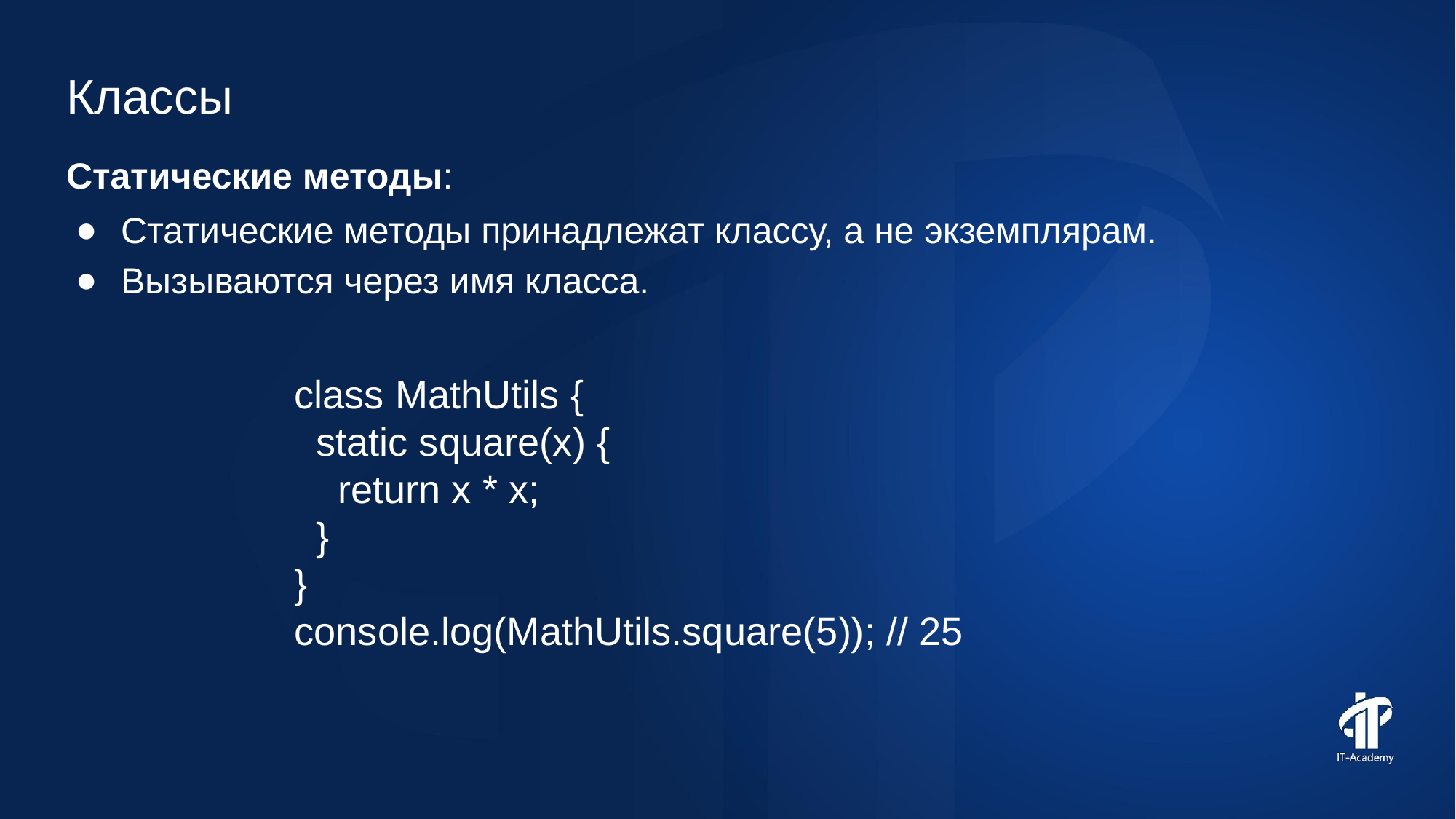

Классы
Статические методы:
Статические методы принадлежат классу, а не экземплярам.
Вызываются через имя класса.
class MathUtils {
  static square(x) {
    return x * x;
  }
}
console.log(MathUtils.square(5)); // 25